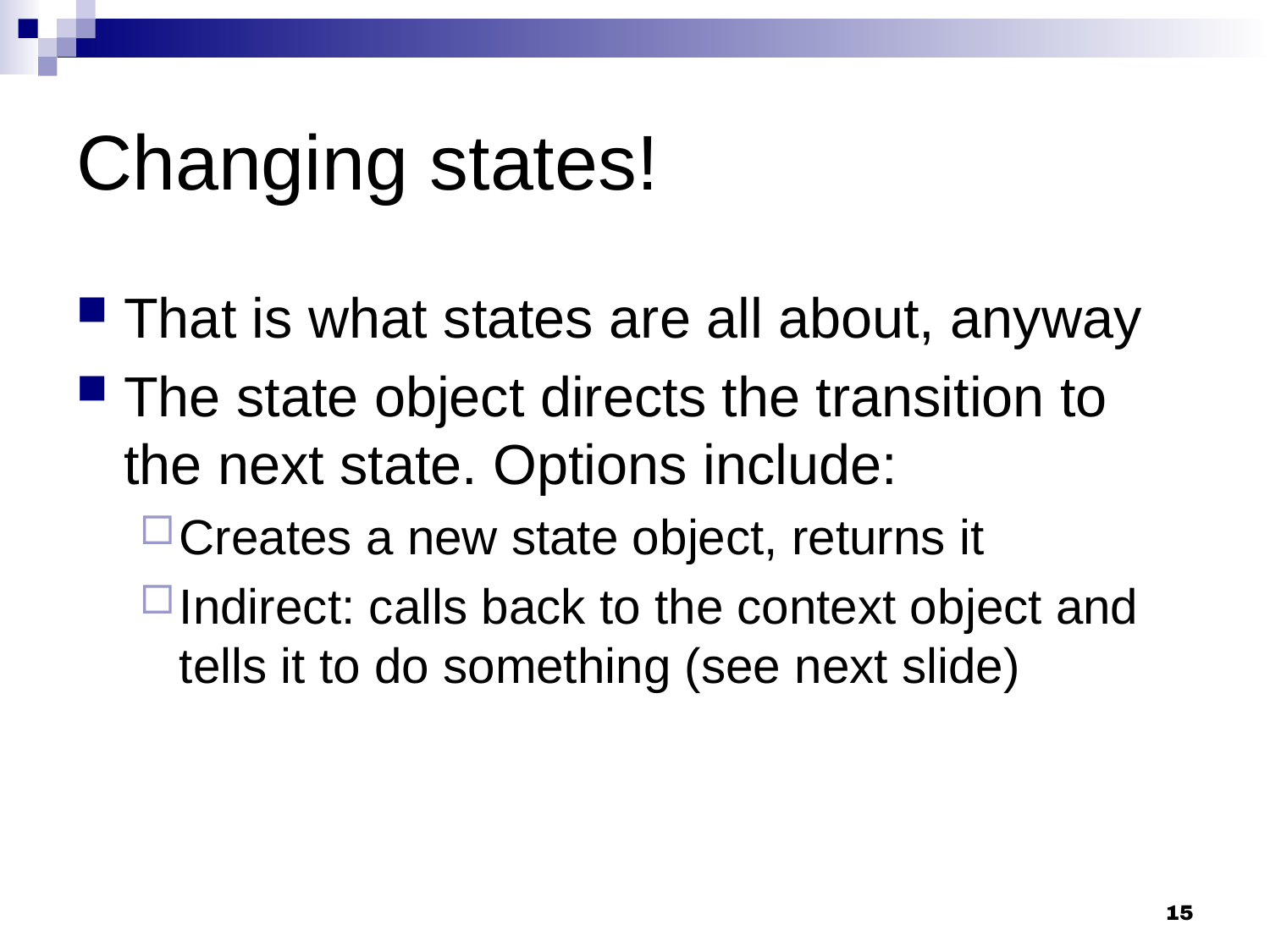

# Changing states!
That is what states are all about, anyway
The state object directs the transition to the next state. Options include:
Creates a new state object, returns it
Indirect: calls back to the context object and tells it to do something (see next slide)
15